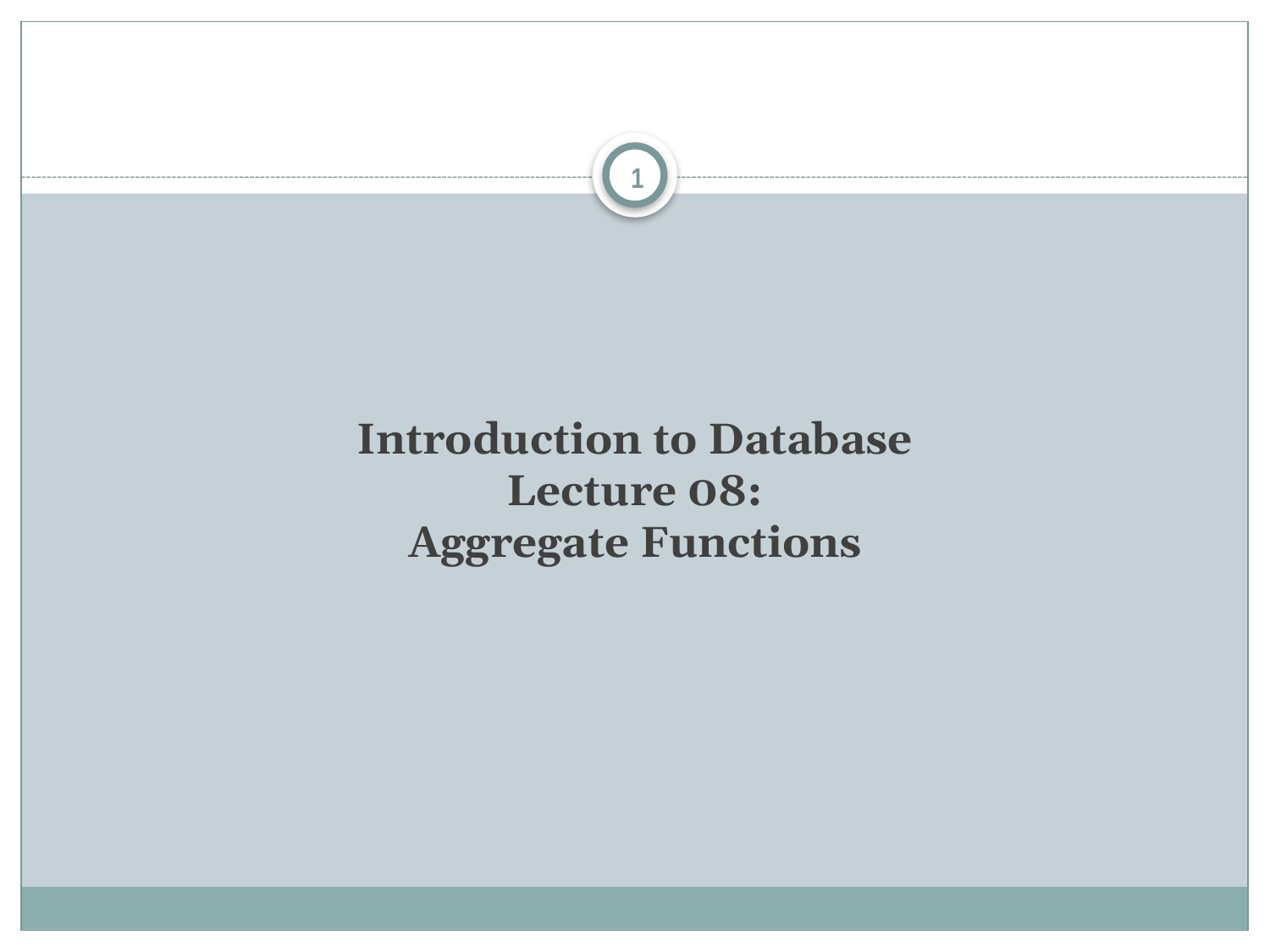

1
# Introduction to Database Lecture 08: Aggregate Functions